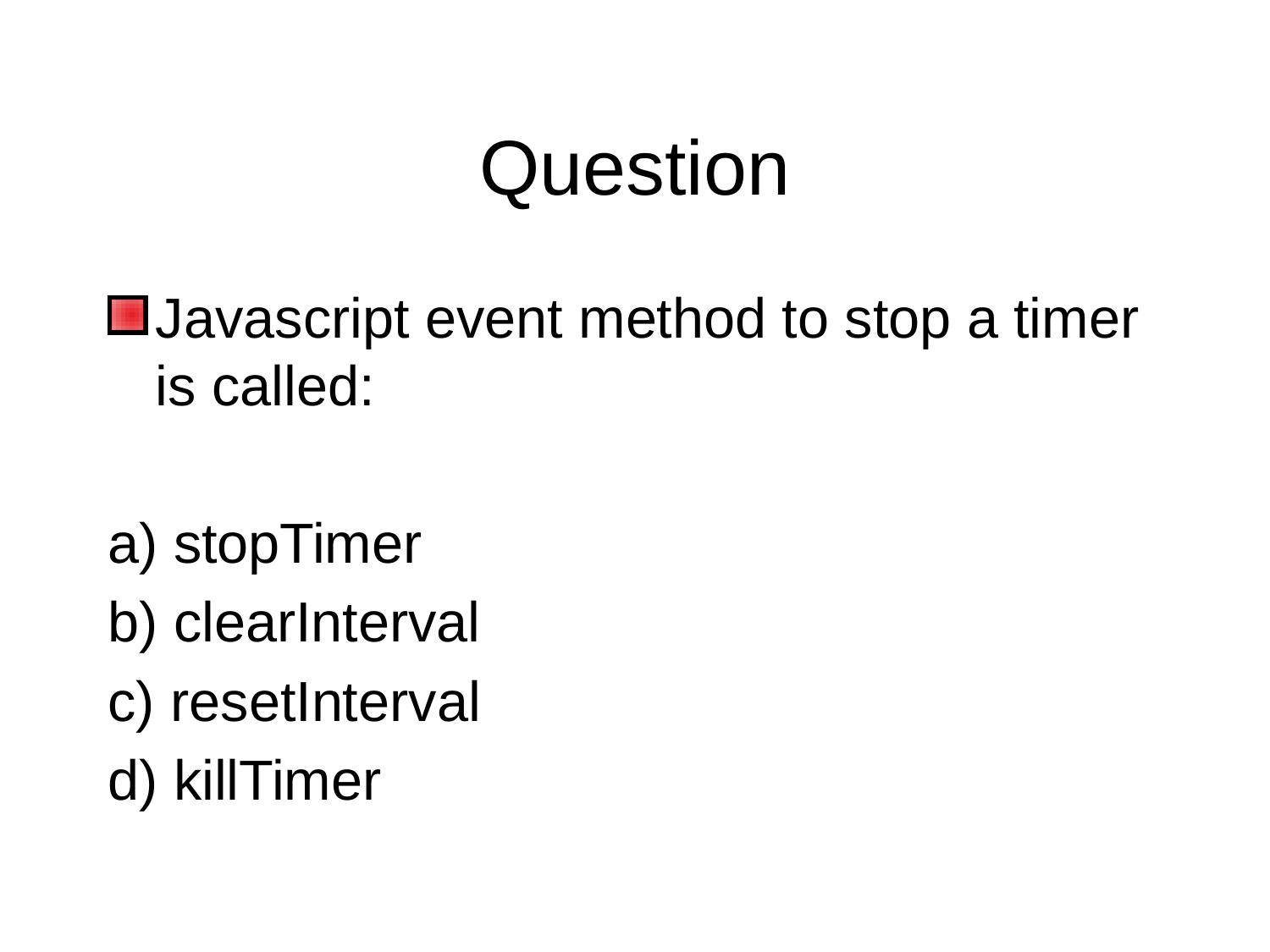

# Question
Javascript event method to stop a timer is called:

a) stopTimer
b) clearInterval
c) resetInterval
d) killTimer